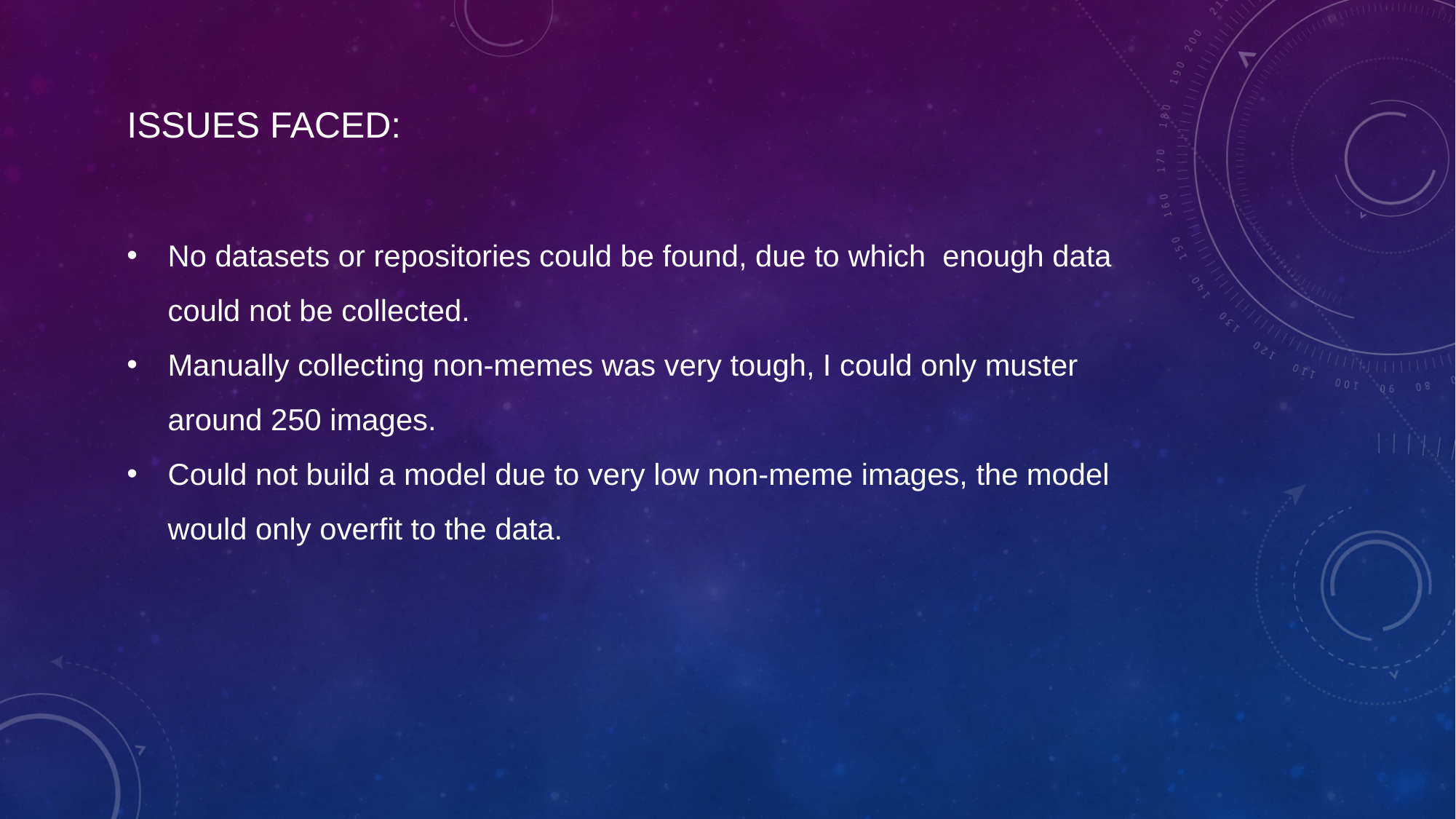

ISSUES FACED:

No datasets or repositories could be found, due to which  enough data could not be collected.
Manually collecting non-memes was very tough, I could only muster around 250 images.
Could not build a model due to very low non-meme images, the model would only overfit to the data.